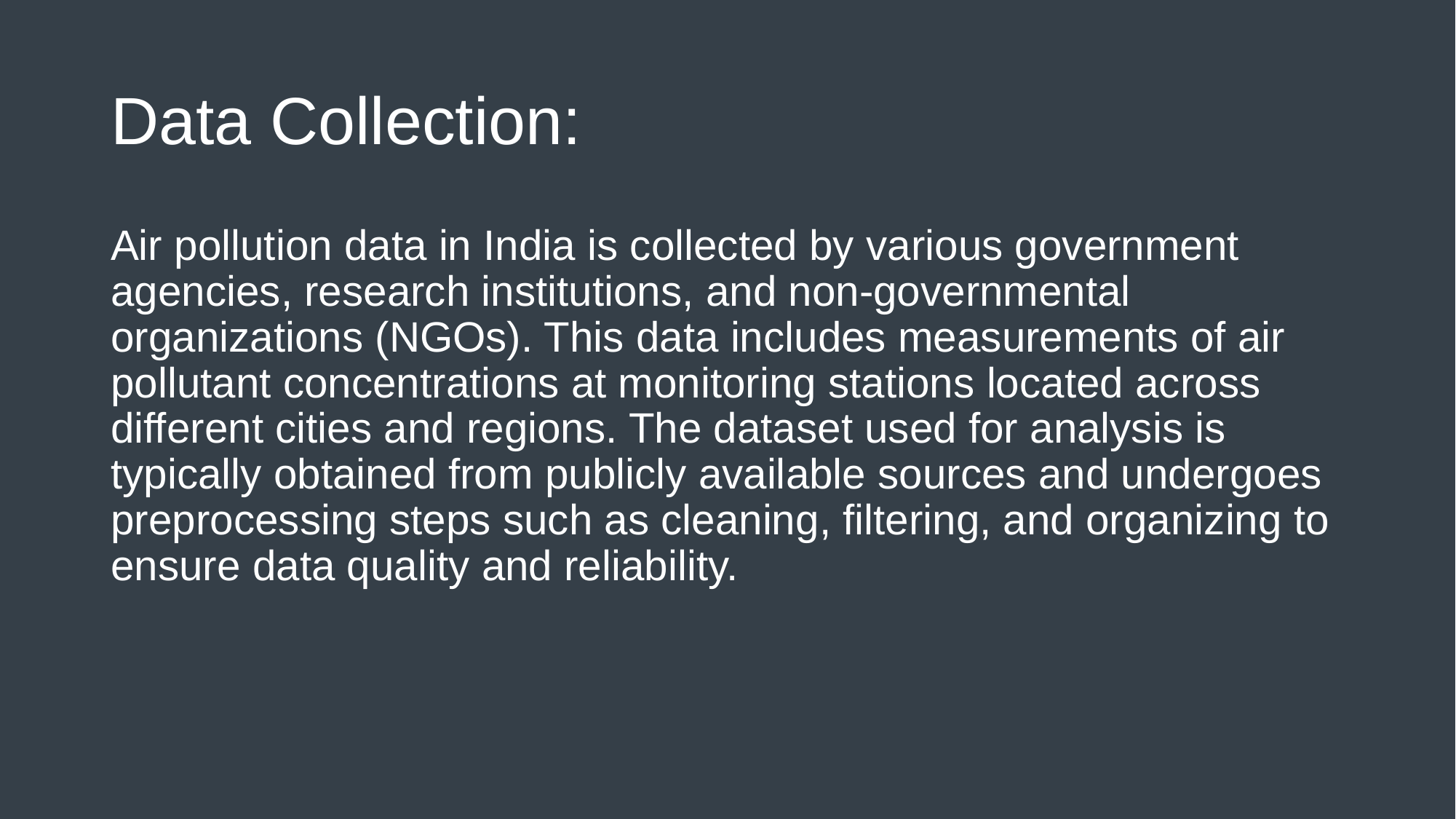

# Data Collection:
Air pollution data in India is collected by various government agencies, research institutions, and non-governmental organizations (NGOs). This data includes measurements of air pollutant concentrations at monitoring stations located across different cities and regions. The dataset used for analysis is typically obtained from publicly available sources and undergoes preprocessing steps such as cleaning, filtering, and organizing to ensure data quality and reliability.